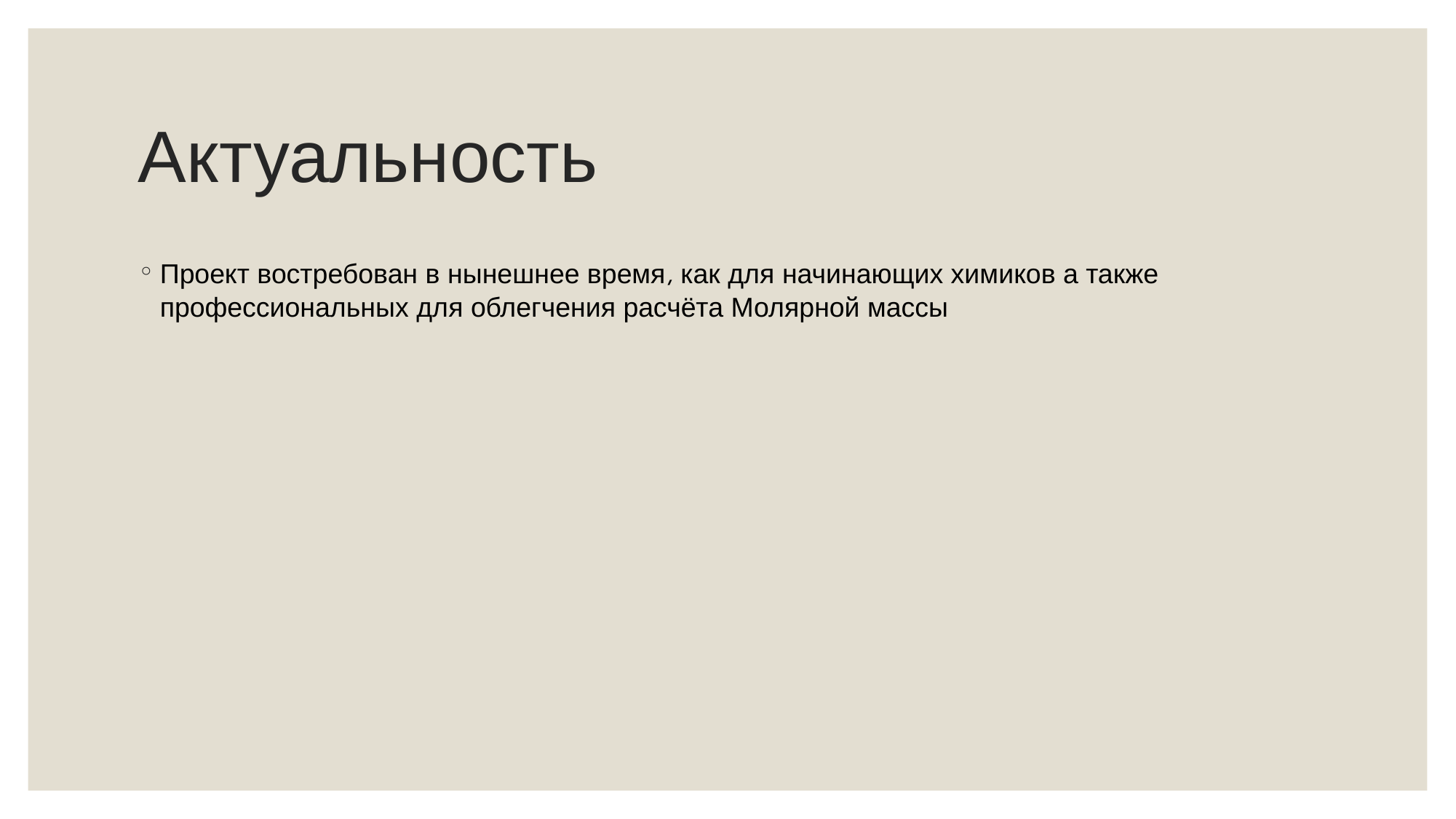

# Актуальность
Проект востребован в нынешнее время, как для начинающих химиков а также профессиональных для облегчения расчёта Молярной массы